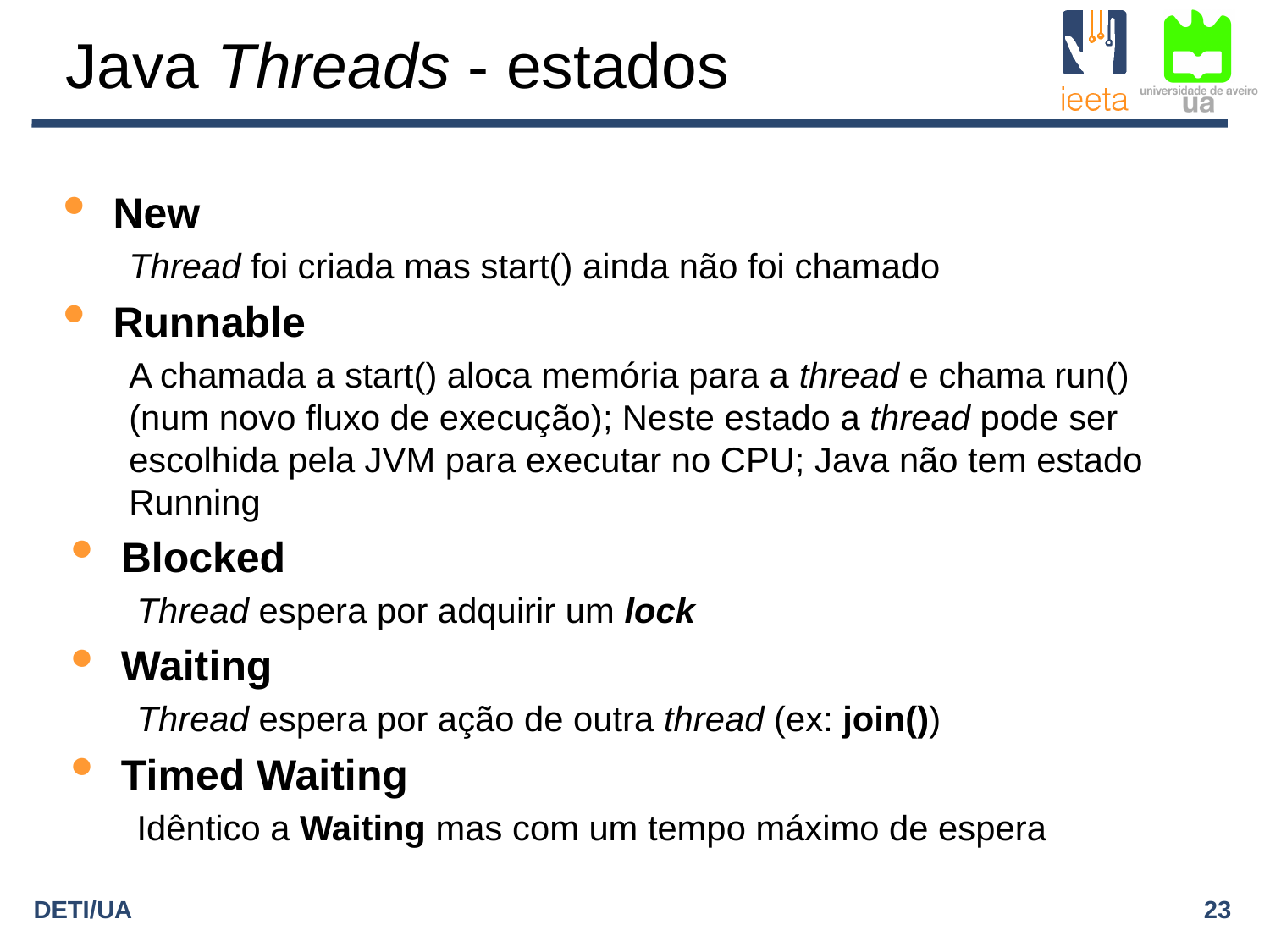

Java Threads - estados
New
Thread foi criada mas start() ainda não foi chamado
Runnable
A chamada a start() aloca memória para a thread e chama run() (num novo fluxo de execução); Neste estado a thread pode ser escolhida pela JVM para executar no CPU; Java não tem estado Running
Blocked
Thread espera por adquirir um lock
Waiting
Thread espera por ação de outra thread (ex: join())
Timed Waiting
Idêntico a Waiting mas com um tempo máximo de espera